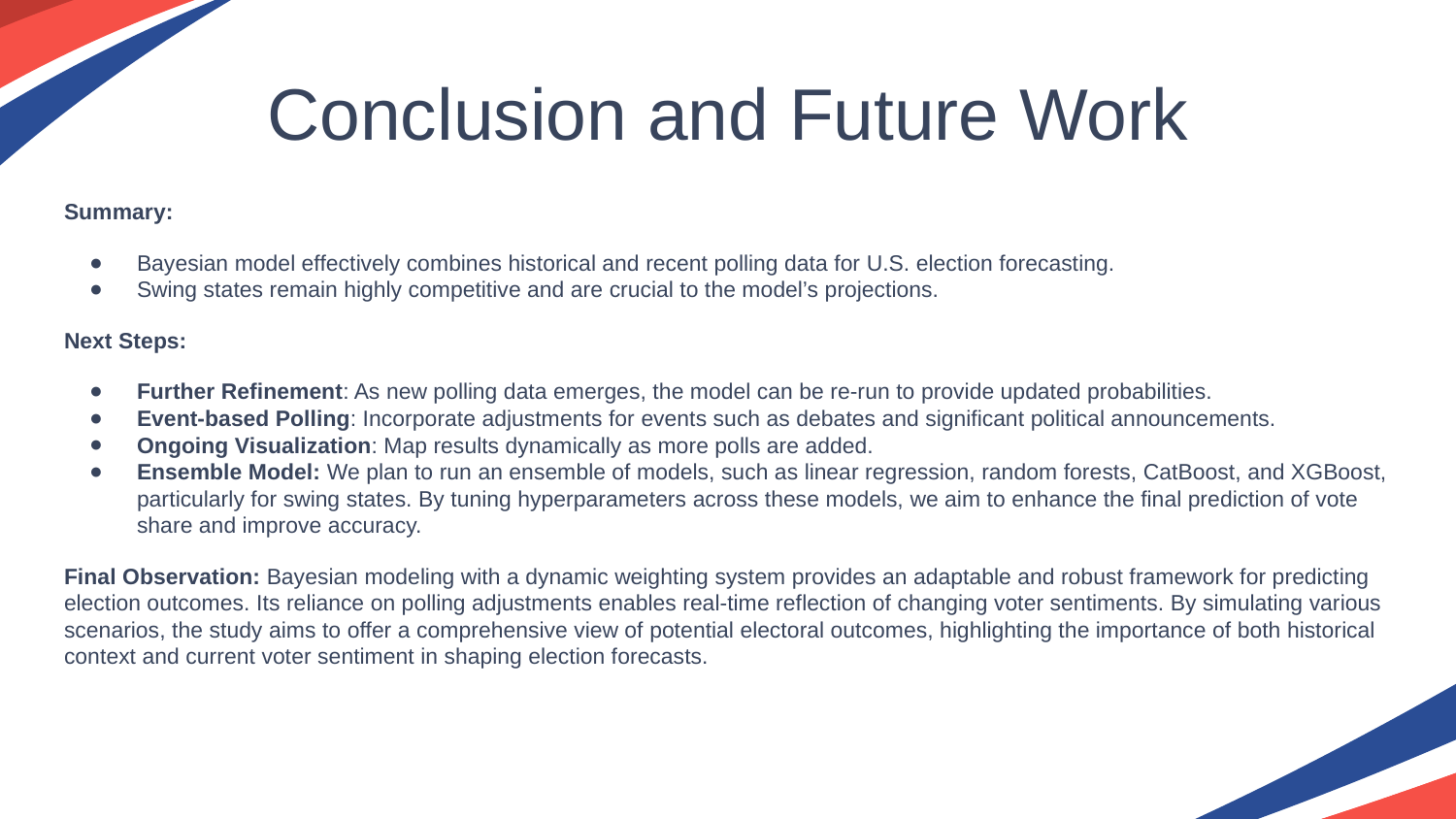

# Conclusion and Future Work
Summary:
Bayesian model effectively combines historical and recent polling data for U.S. election forecasting.
Swing states remain highly competitive and are crucial to the model’s projections.
Next Steps:
Further Refinement: As new polling data emerges, the model can be re-run to provide updated probabilities.
Event-based Polling: Incorporate adjustments for events such as debates and significant political announcements.
Ongoing Visualization: Map results dynamically as more polls are added.
Ensemble Model: We plan to run an ensemble of models, such as linear regression, random forests, CatBoost, and XGBoost, particularly for swing states. By tuning hyperparameters across these models, we aim to enhance the final prediction of vote share and improve accuracy.
Final Observation: Bayesian modeling with a dynamic weighting system provides an adaptable and robust framework for predicting election outcomes. Its reliance on polling adjustments enables real-time reflection of changing voter sentiments. By simulating various scenarios, the study aims to offer a comprehensive view of potential electoral outcomes, highlighting the importance of both historical context and current voter sentiment in shaping election forecasts.